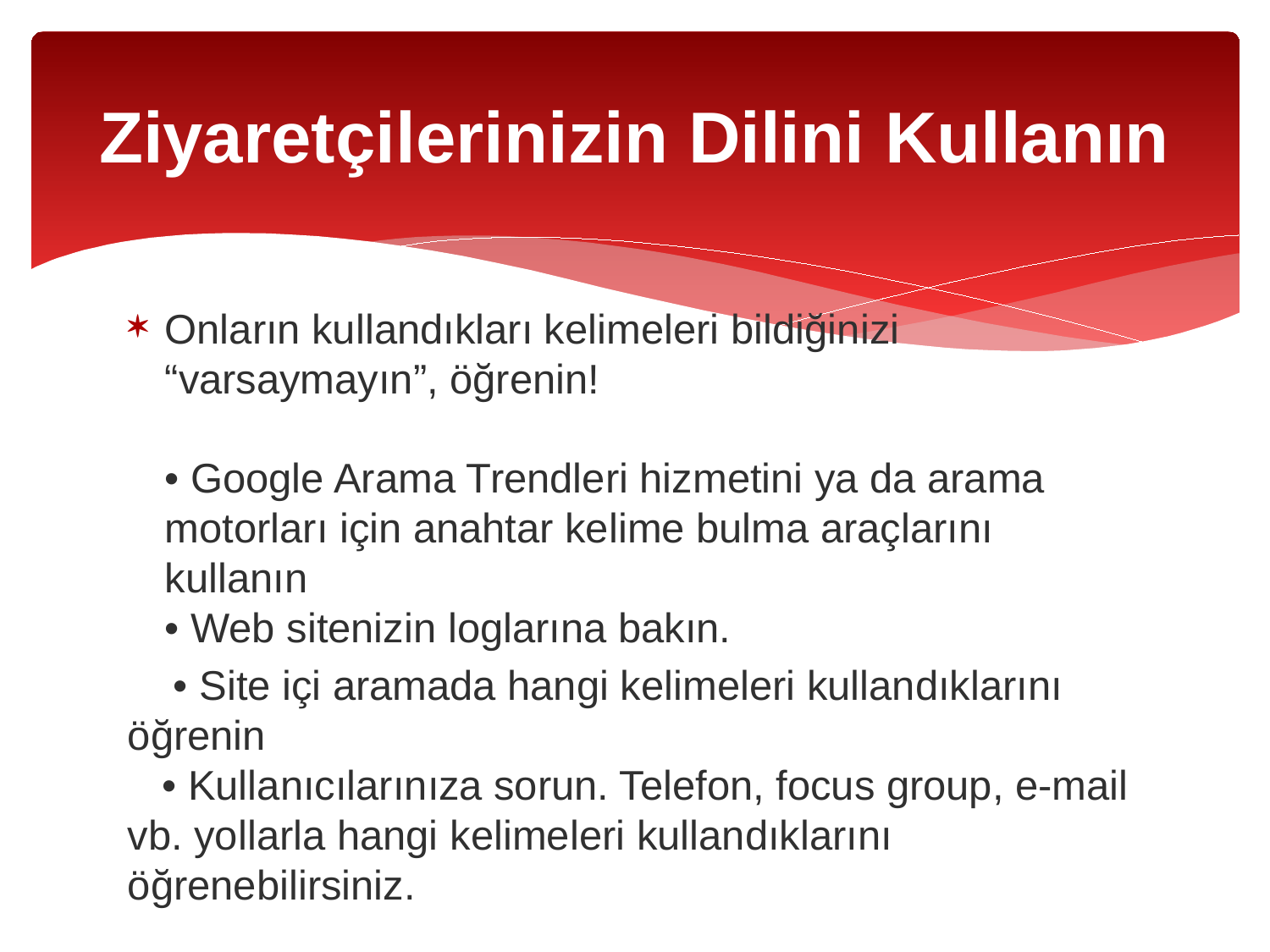

# Ziyaretçilerinizin Dilini Kullanın
Onların kullandıkları kelimeleri bildiğinizi “varsaymayın”, öğrenin!
• Google Arama Trendleri hizmetini ya da arama motorları için anahtar kelime bulma araçlarını kullanın
• Web sitenizin loglarına bakın.
    • Site içi aramada hangi kelimeleri kullandıklarını öğrenin
   • Kullanıcılarınıza sorun. Telefon, focus group, e-mail vb. yollarla hangi kelimeleri kullandıklarını öğrenebilirsiniz.